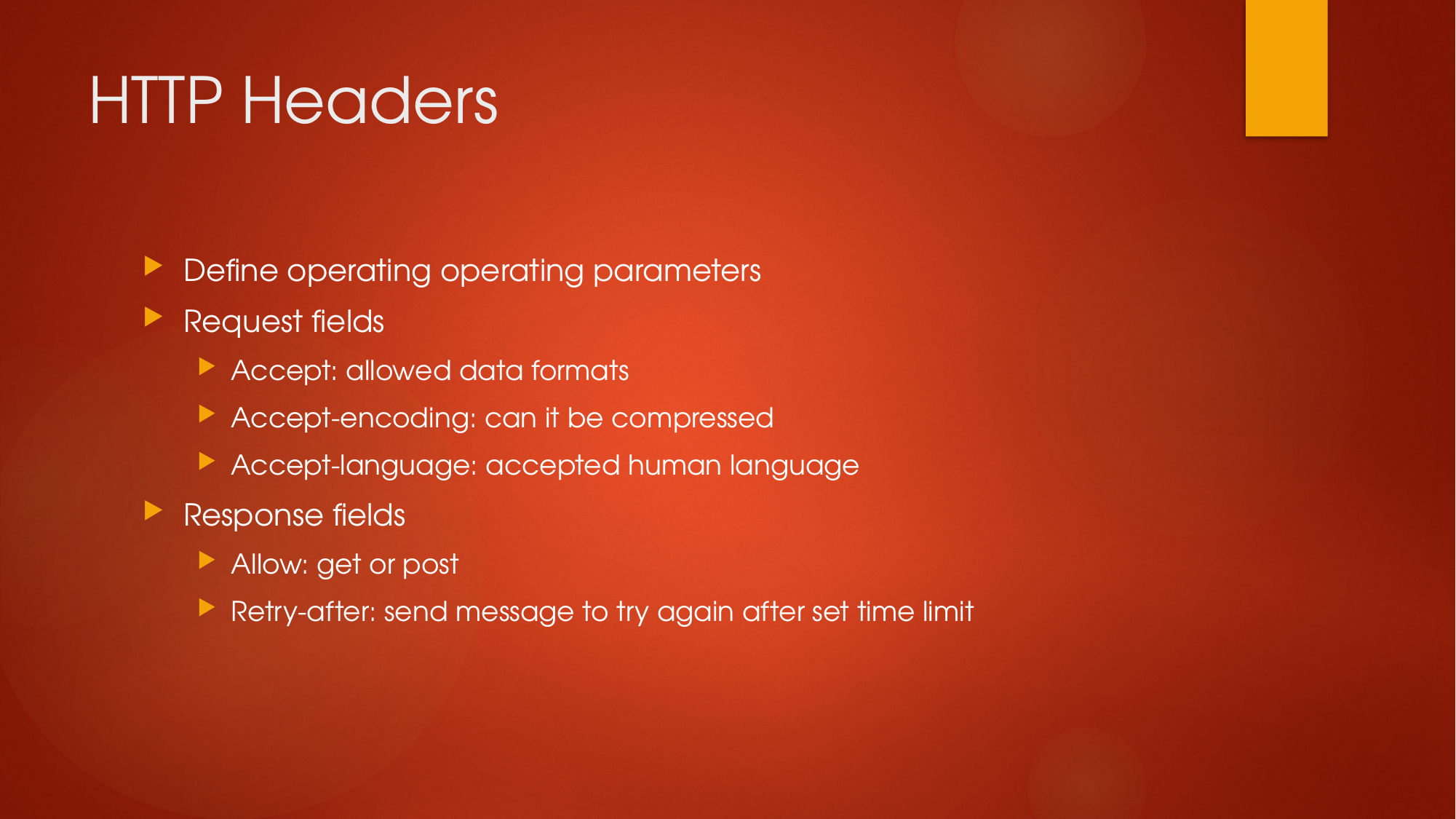

# HTTP Headers
Define operating operating parameters
Request fields
Accept: allowed data formats
Accept-encoding: can it be compressed
Accept-language: accepted human language
Response fields
Allow: get or post
Retry-after: send message to try again after set time limit